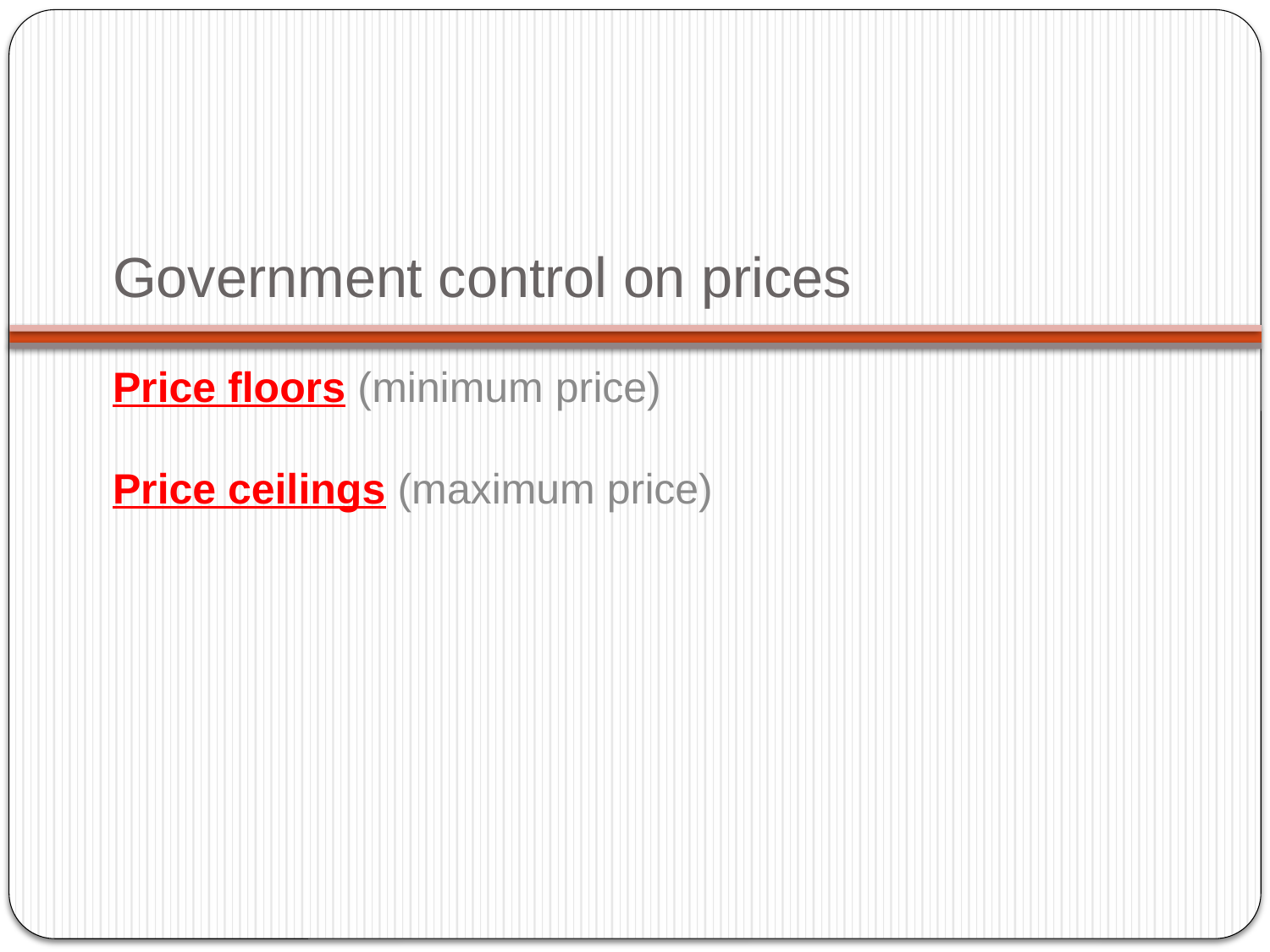

# Government control on prices
Price floors (minimum price)

Price ceilings (maximum price)